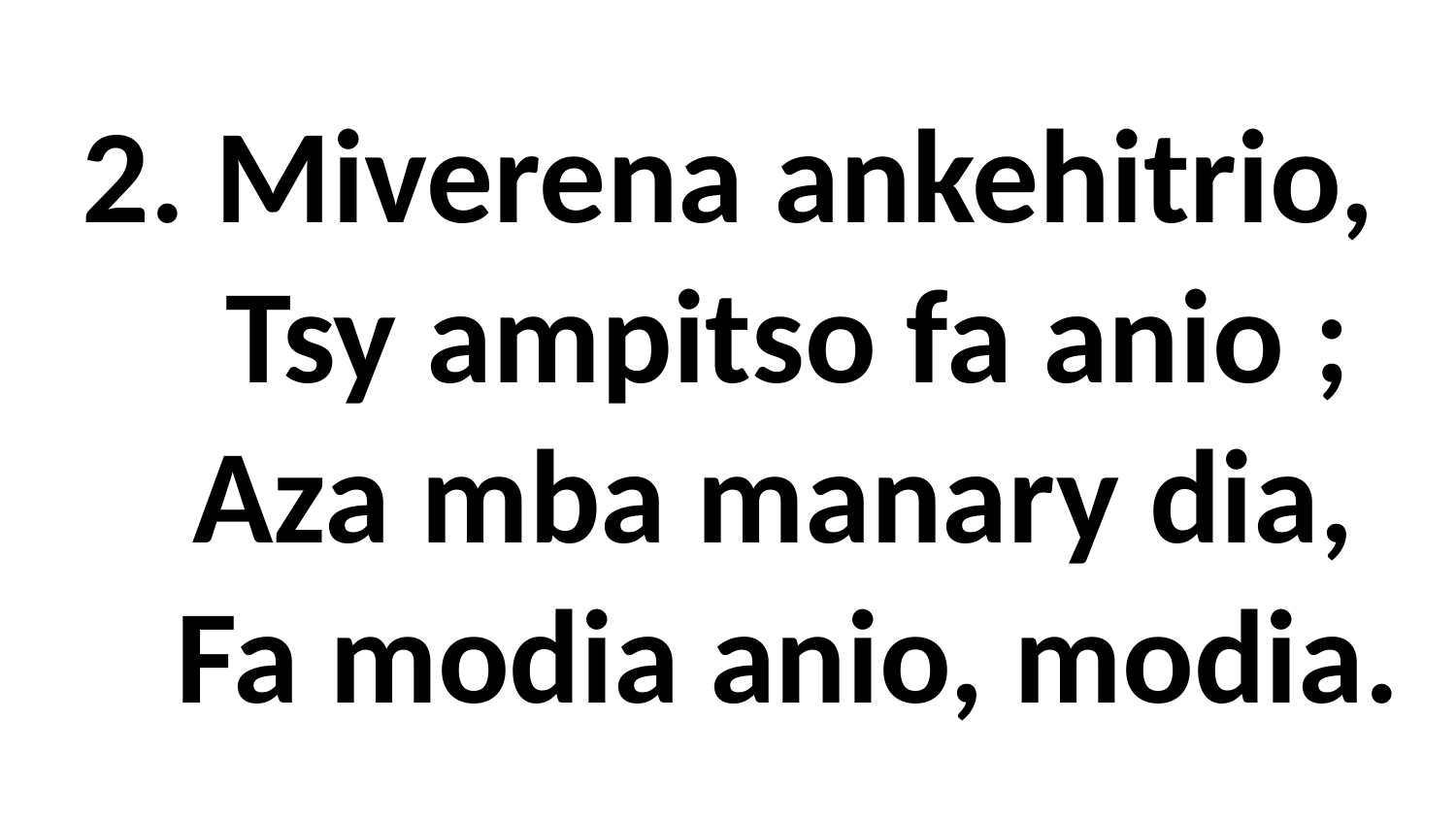

# 2. Miverena ankehitrio, Tsy ampitso fa anio ; Aza mba manary dia, Fa modia anio, modia.